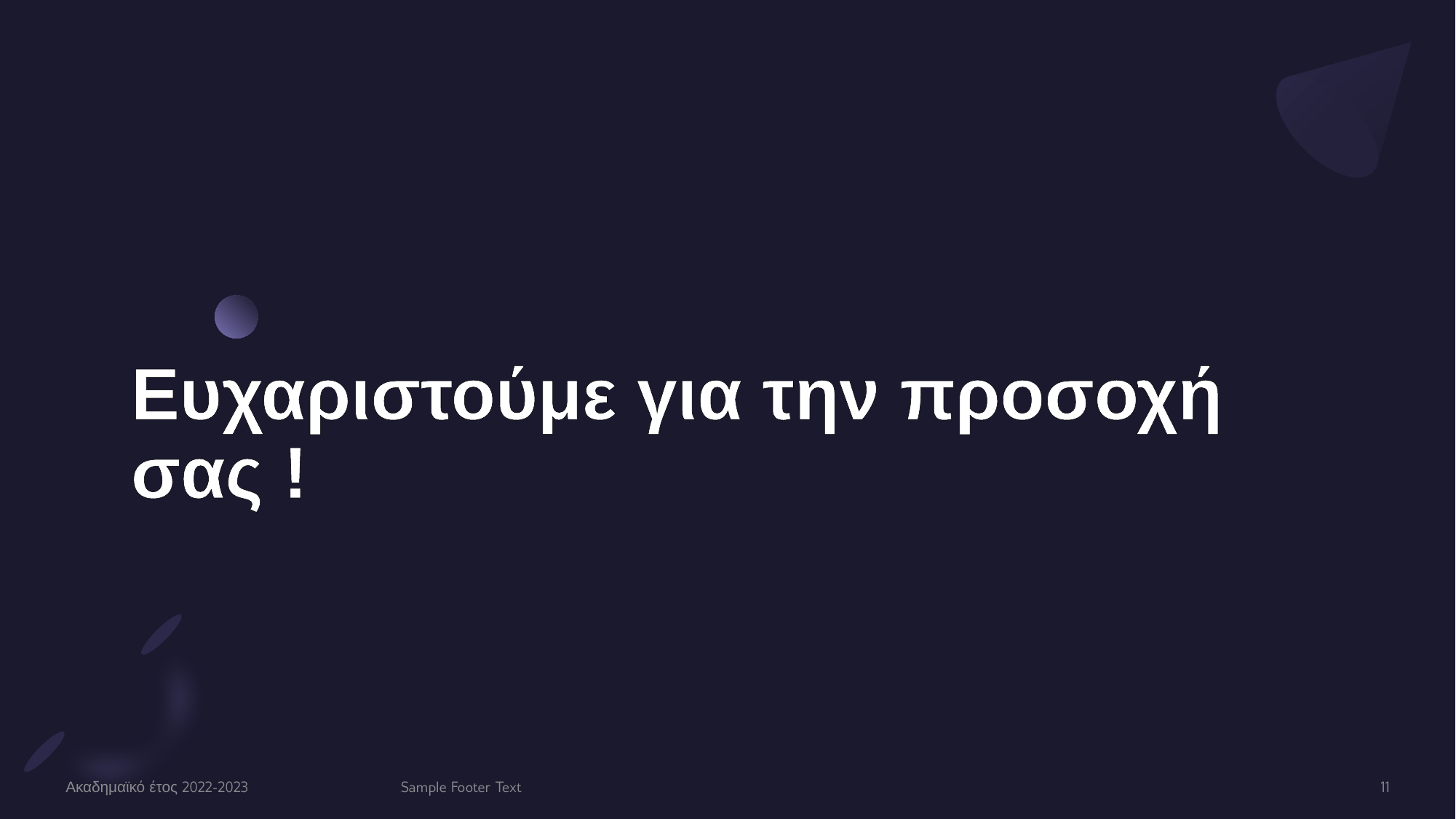

# Ευχαριστούμε για την προσοχή σας !
Ακαδημαϊκό έτος 2022-2023
Sample Footer Text
11